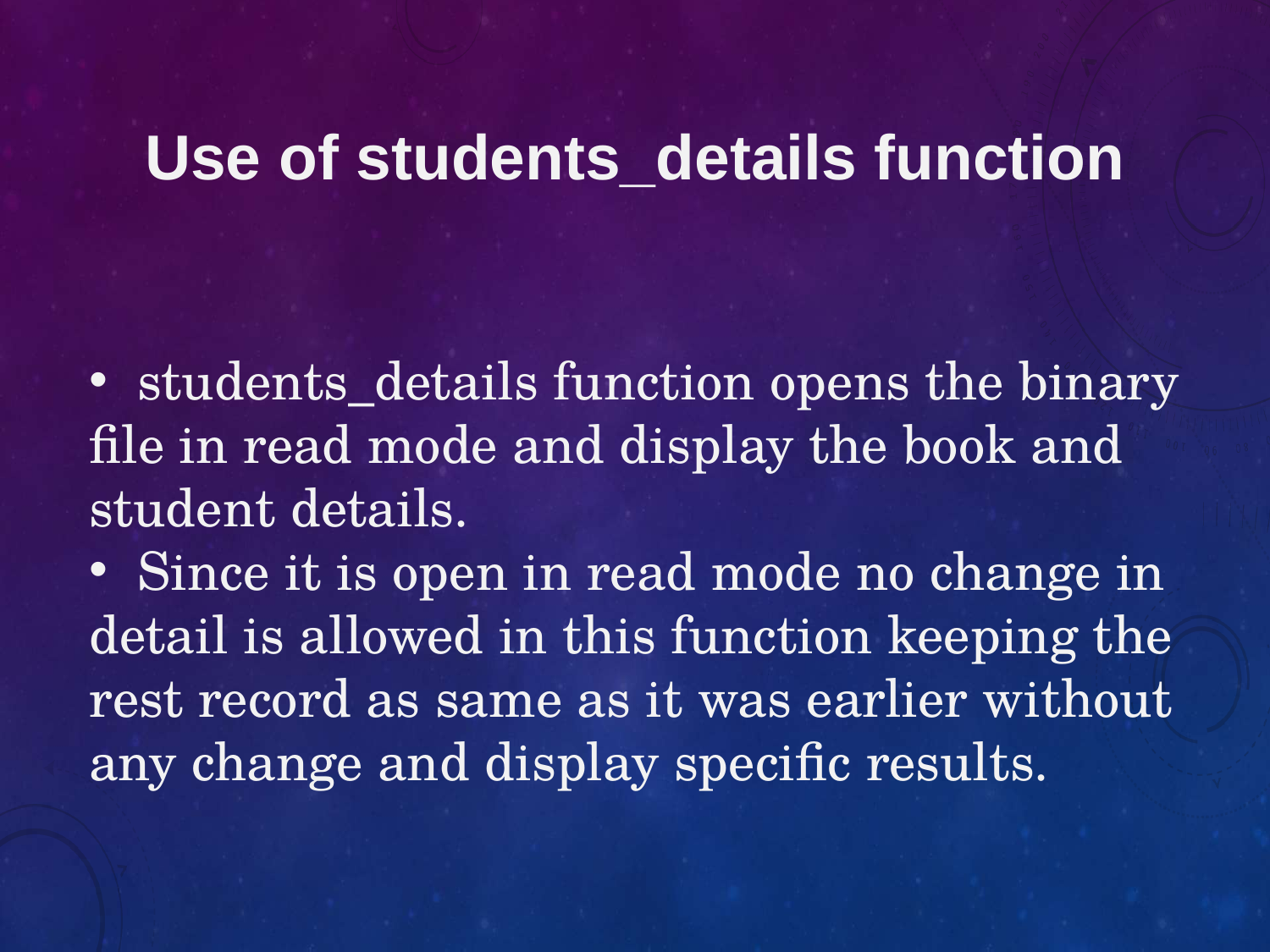

# Use of students_details function
  students_details function opens the binary file in read mode and display the book and student details.
  Since it is open in read mode no change in detail is allowed in this function keeping the rest record as same as it was earlier without any change and display specific results.